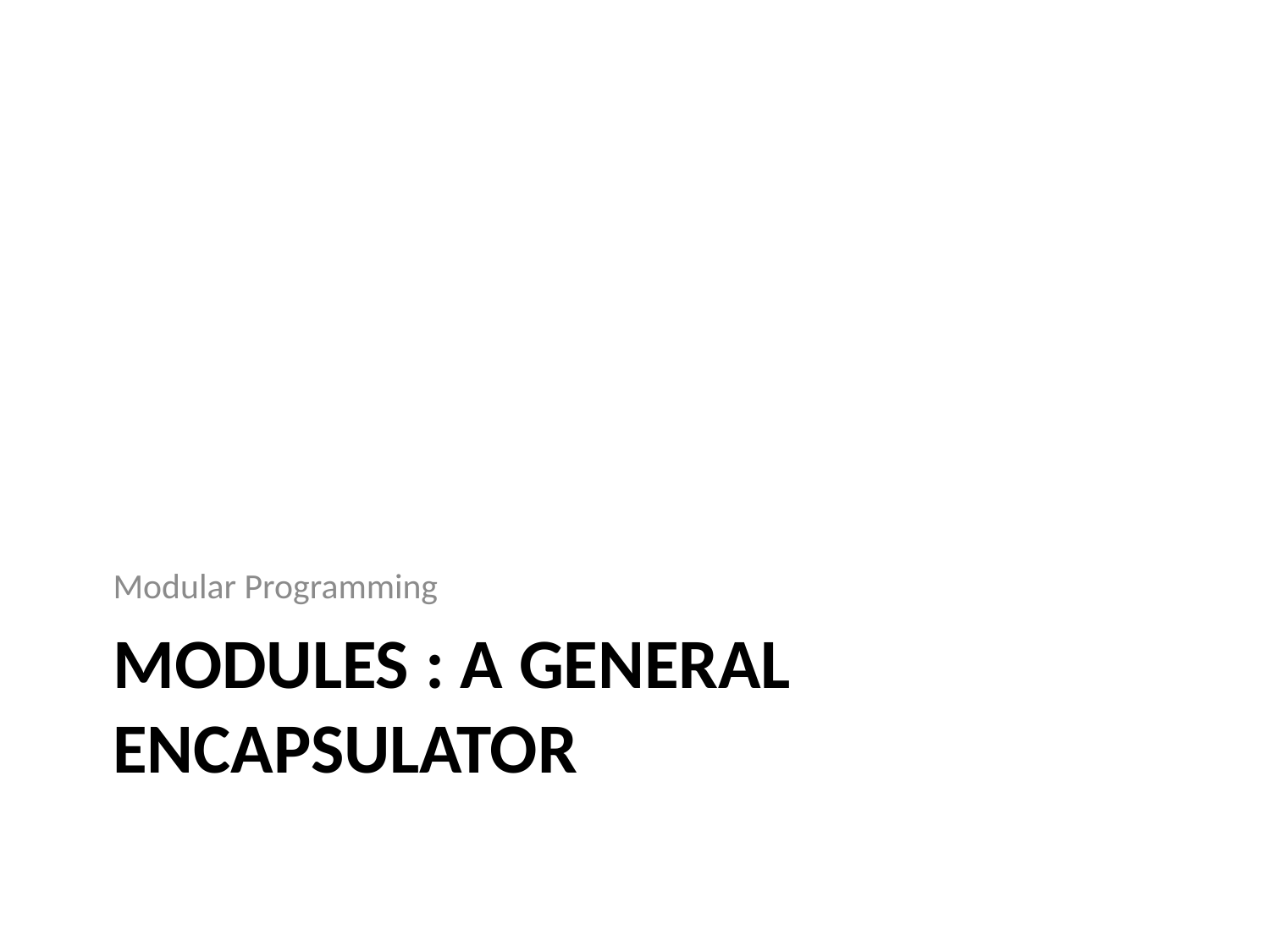

Modular Programming
# Modules : A general encapsulator